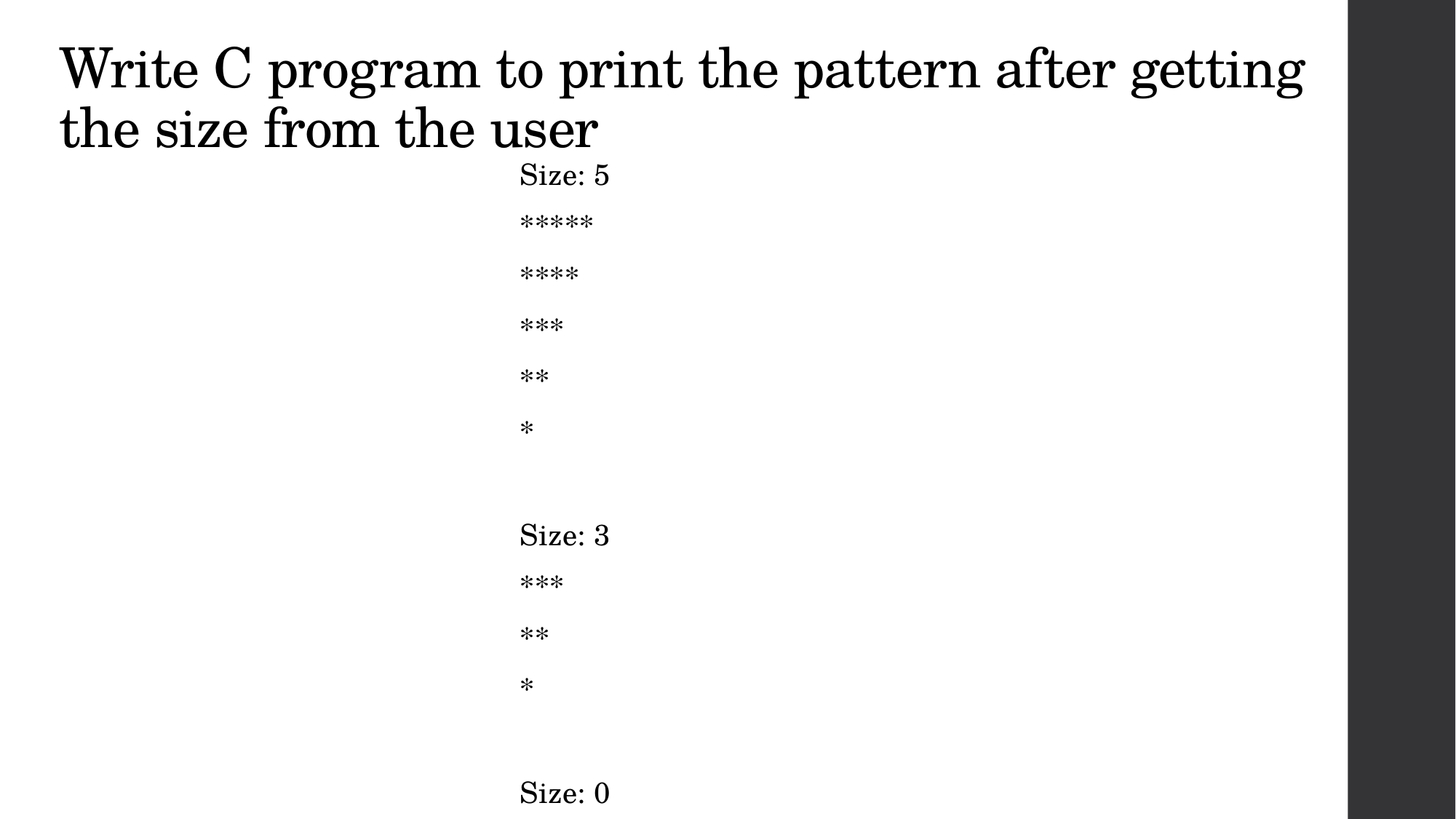

# Write C program to print the pattern after getting the size from the user
Size: 5
*****
****
***
**
*

Size: 3
***
**
*

Size: 0